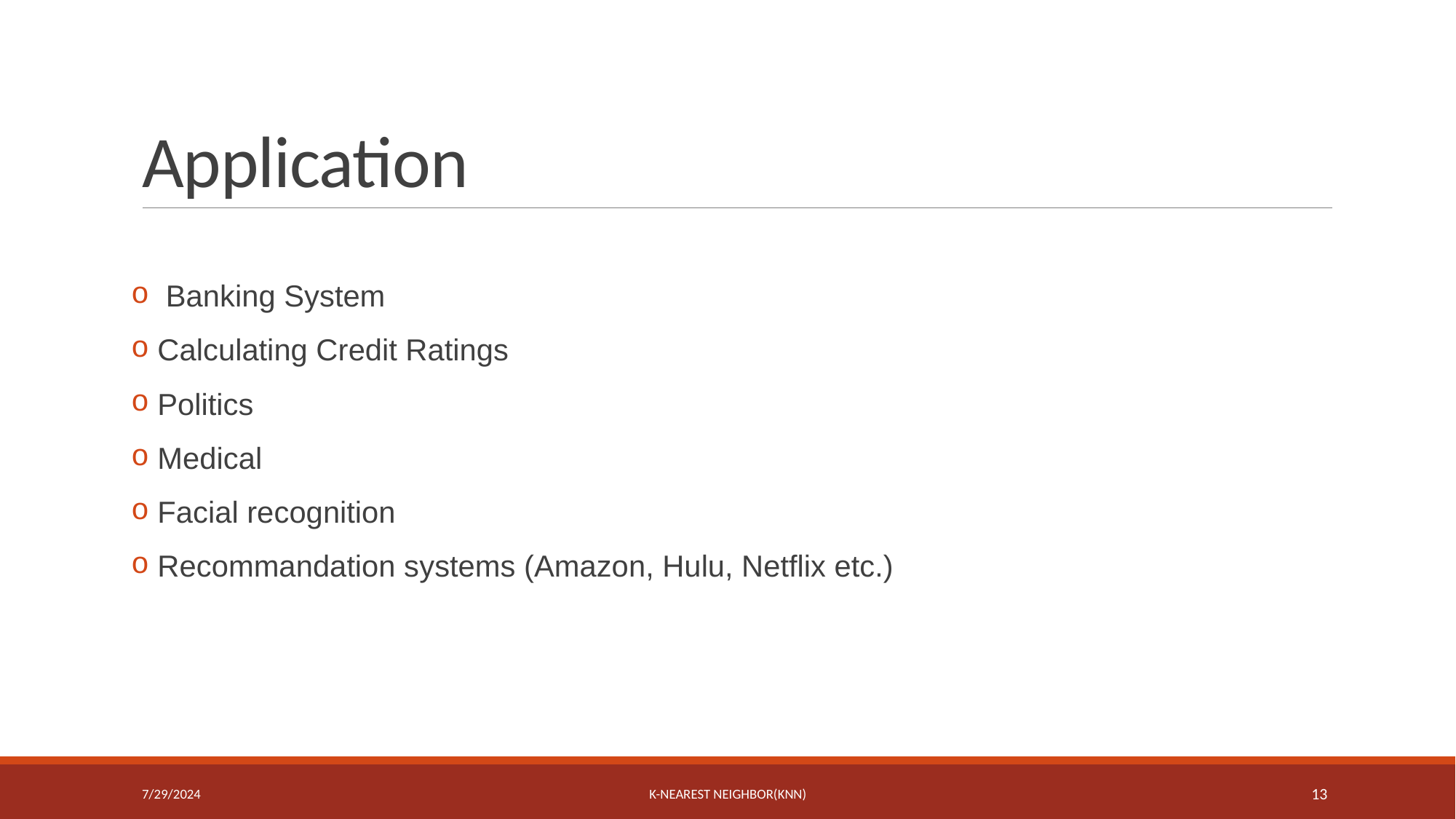

# Application
  Banking System
 Calculating Credit Ratings
 Politics
 Medical
 Facial recognition
 Recommandation systems (Amazon, Hulu, Netflix etc.)

7/29/2024
K-Nearest Neighbor(KNN)
13